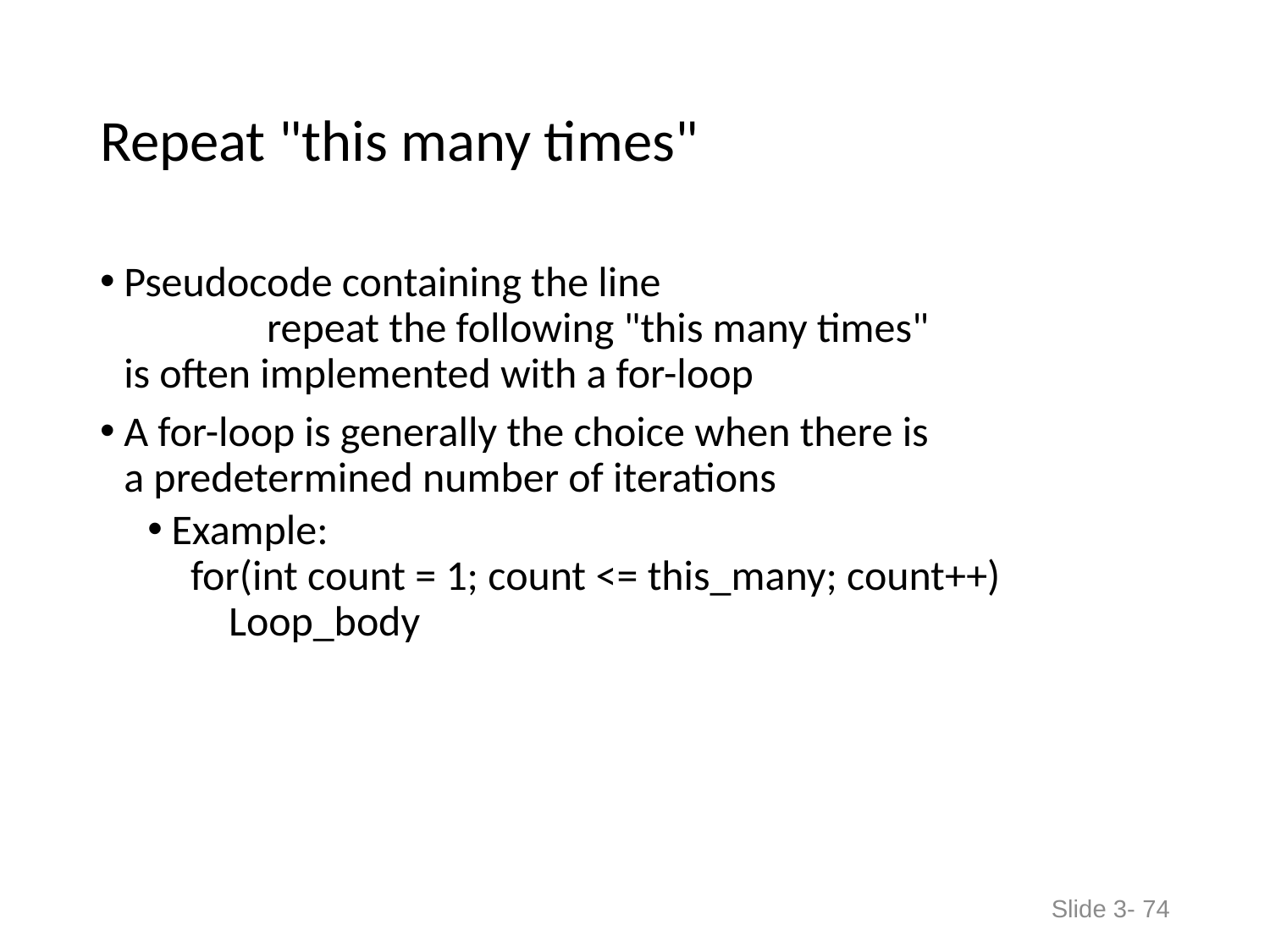

# Repeat "this many times"
Pseudocode containing the line
               repeat the following "this many times"
is often implemented with a for-loop
A for-loop is generally the choice when there is
a predetermined number of iterations
Example:
  for(int count = 1; count <= this_many; count++)
      Loop_body

Slide 3- 74